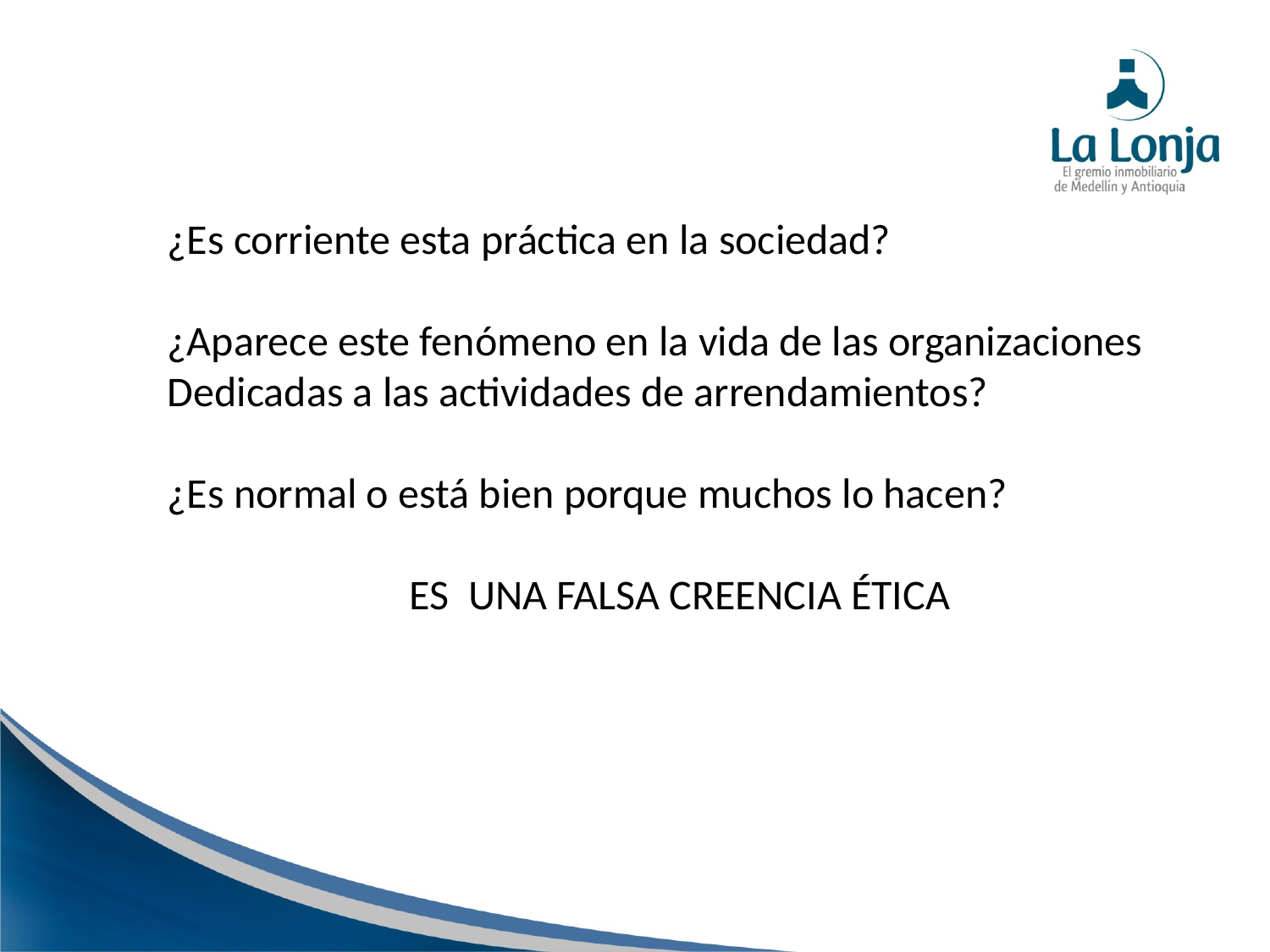

¿Es corriente esta práctica en la sociedad?

¿Aparece este fenómeno en la vida de las organizaciones
Dedicadas a las actividades de arrendamientos?

¿Es normal o está bien porque muchos lo hacen?

ES  UNA FALSA CREENCIA ÉTICA